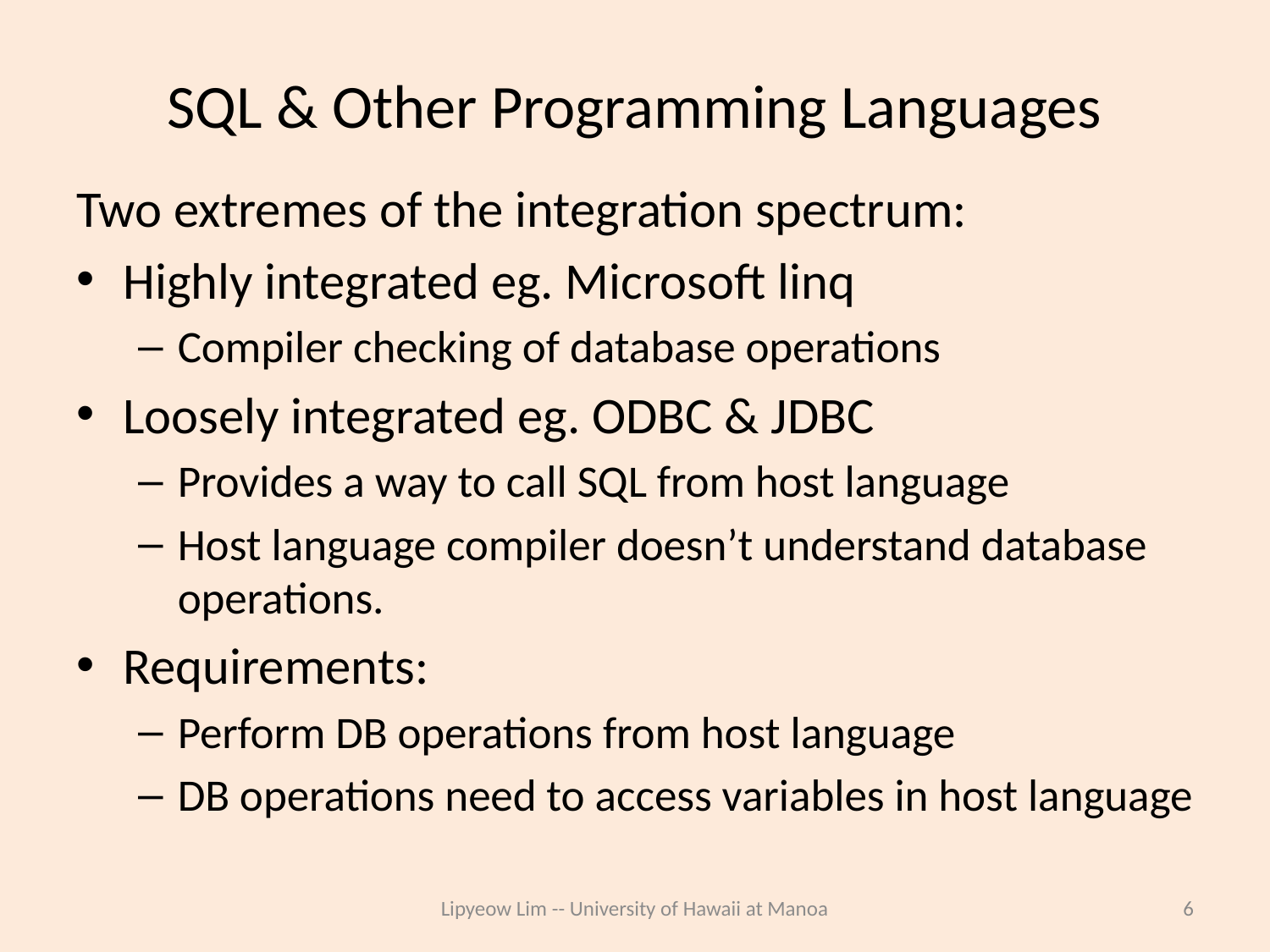

# SQL & Other Programming Languages
Two extremes of the integration spectrum:
Highly integrated eg. Microsoft linq
Compiler checking of database operations
Loosely integrated eg. ODBC & JDBC
Provides a way to call SQL from host language
Host language compiler doesn’t understand database operations.
Requirements:
Perform DB operations from host language
DB operations need to access variables in host language
Lipyeow Lim -- University of Hawaii at Manoa
6